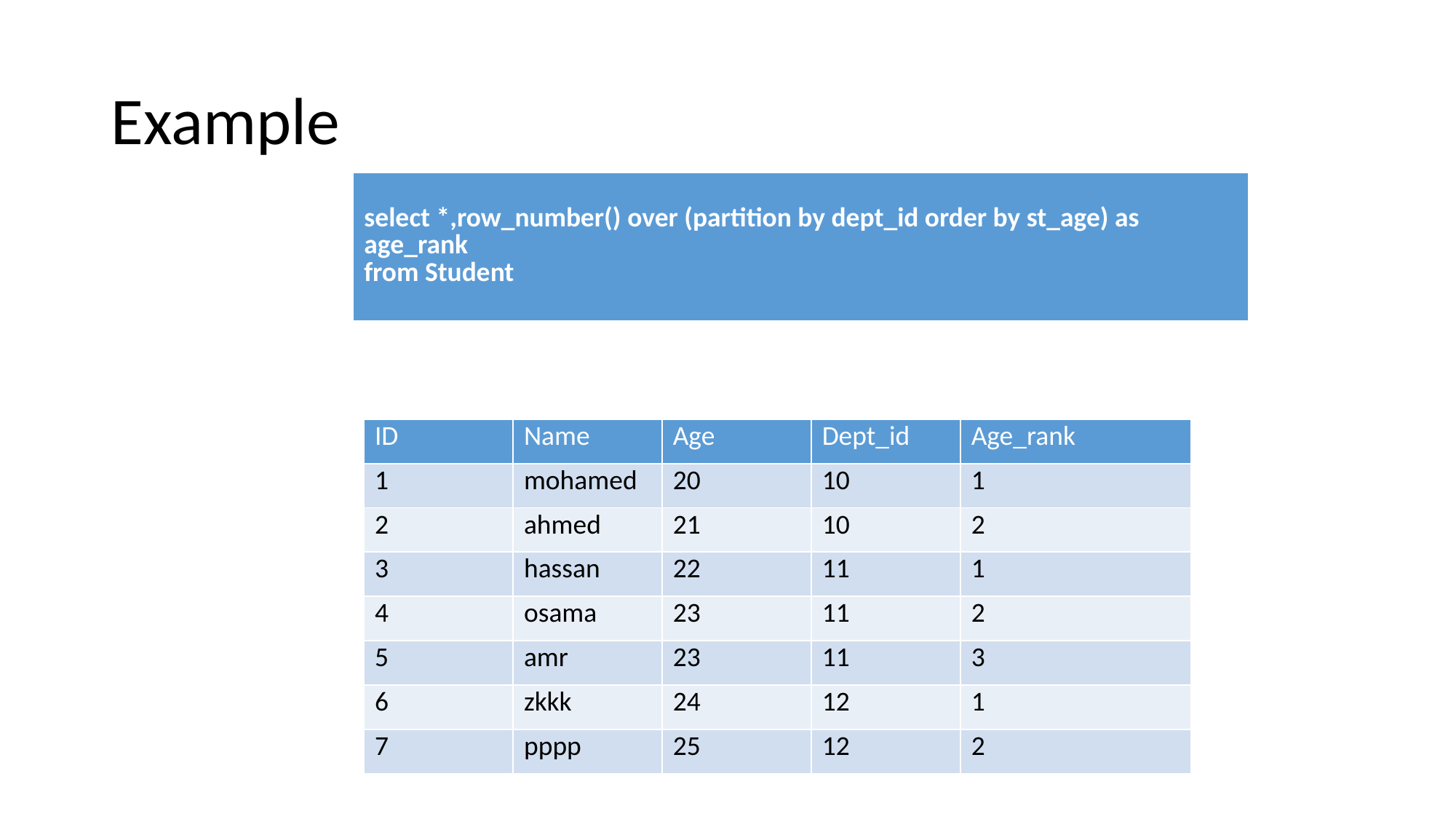

# Example
| select \*,row\_number() over (partition by dept\_id order by st\_age) as age\_rank from Student |
| --- |
| ID | Name | Age | Dept\_id | Age\_rank |
| --- | --- | --- | --- | --- |
| 1 | mohamed | 20 | 10 | 1 |
| 2 | ahmed | 21 | 10 | 2 |
| 3 | hassan | 22 | 11 | 1 |
| 4 | osama | 23 | 11 | 2 |
| 5 | amr | 23 | 11 | 3 |
| 6 | zkkk | 24 | 12 | 1 |
| 7 | pppp | 25 | 12 | 2 |